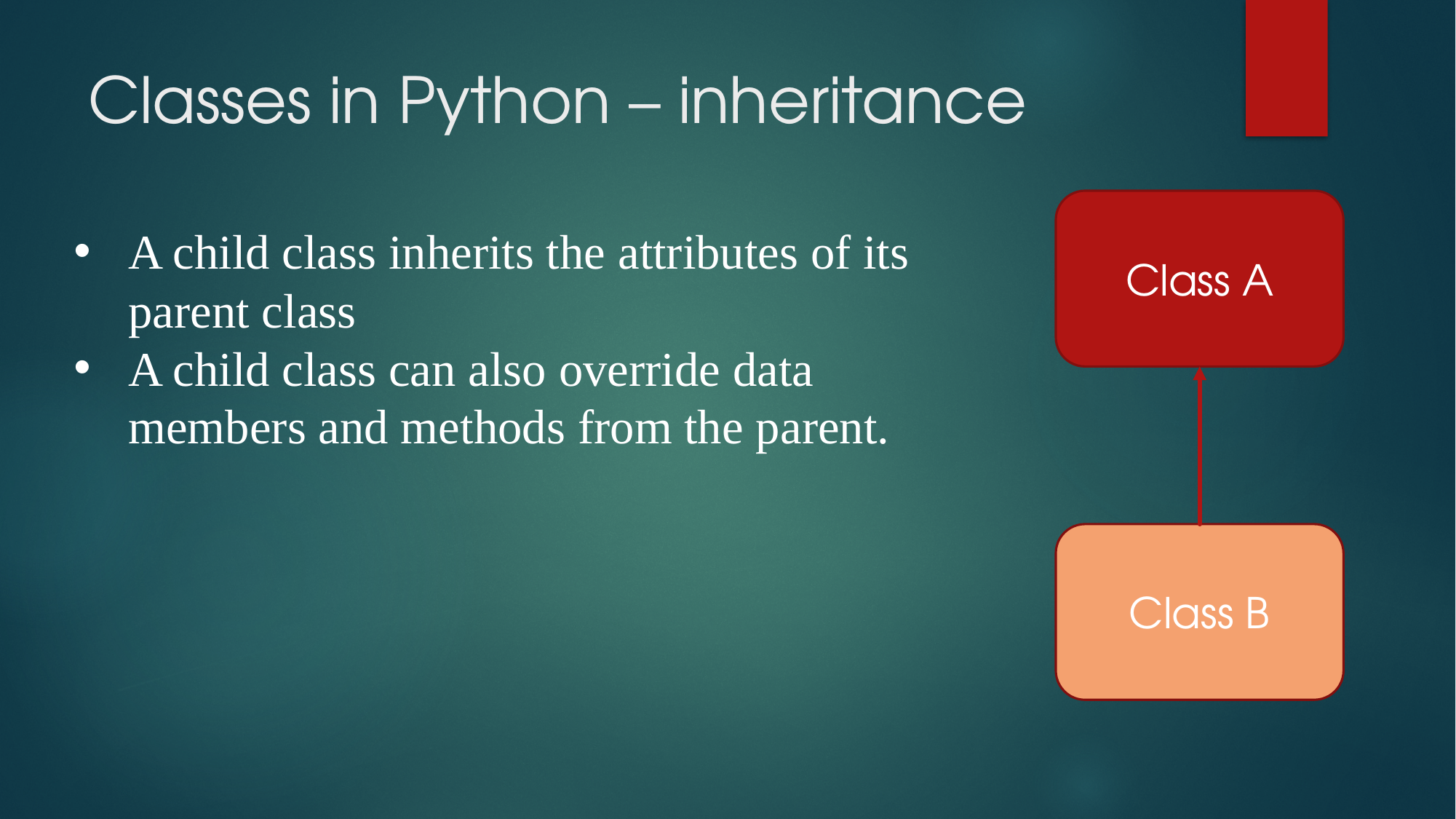

# Classes in Python – inheritance
Class A
Class B
A child class inherits the attributes of its parent class
A child class can also override data members and methods from the parent.